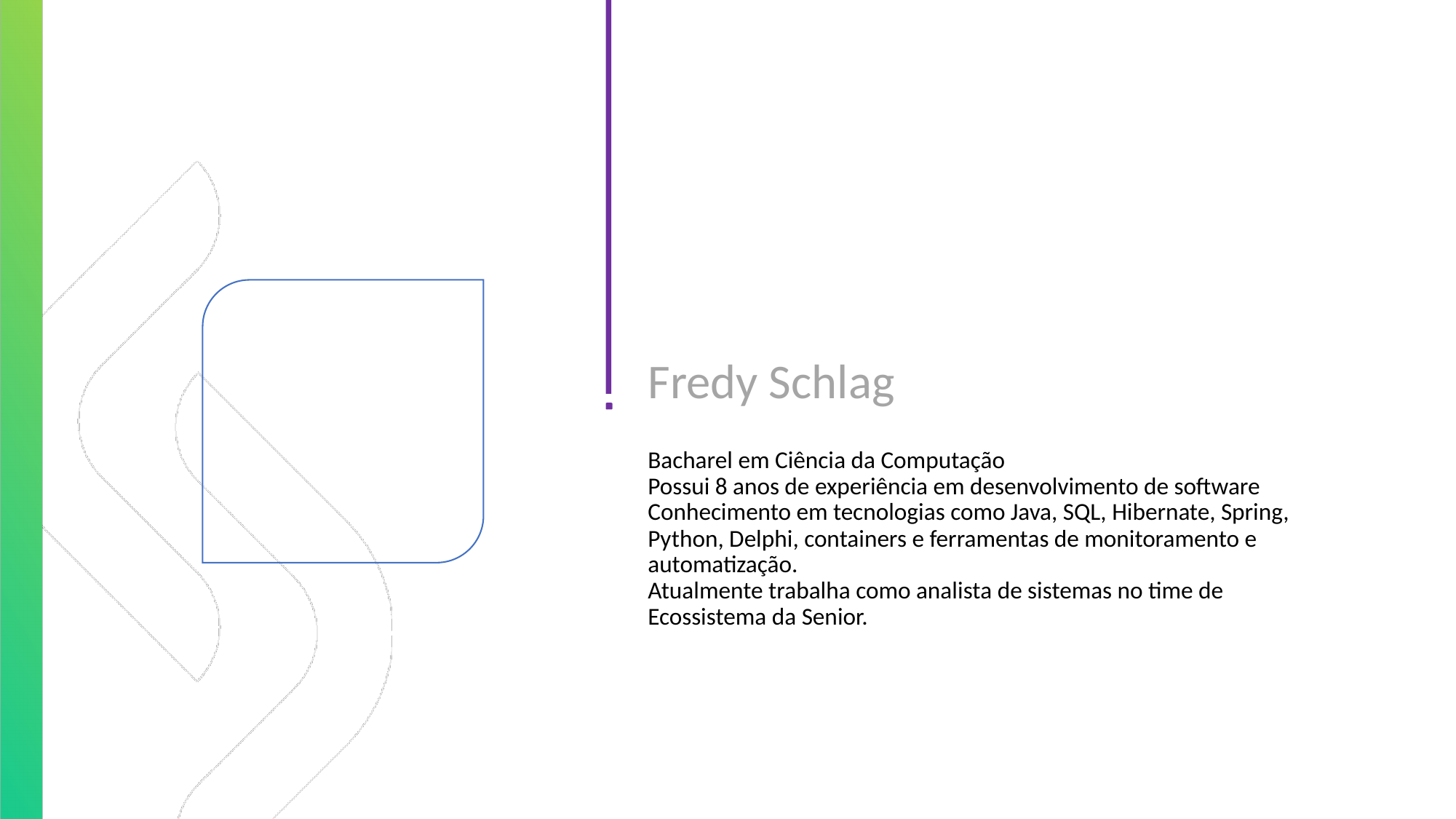

# Fredy Schlag
Bacharel em Ciência da Computação
Possui 8 anos de experiência em desenvolvimento de software
Conhecimento em tecnologias como Java, SQL, Hibernate, Spring, Python, Delphi, containers e ferramentas de monitoramento e automatização.
Atualmente trabalha como analista de sistemas no time de Ecossistema da Senior.